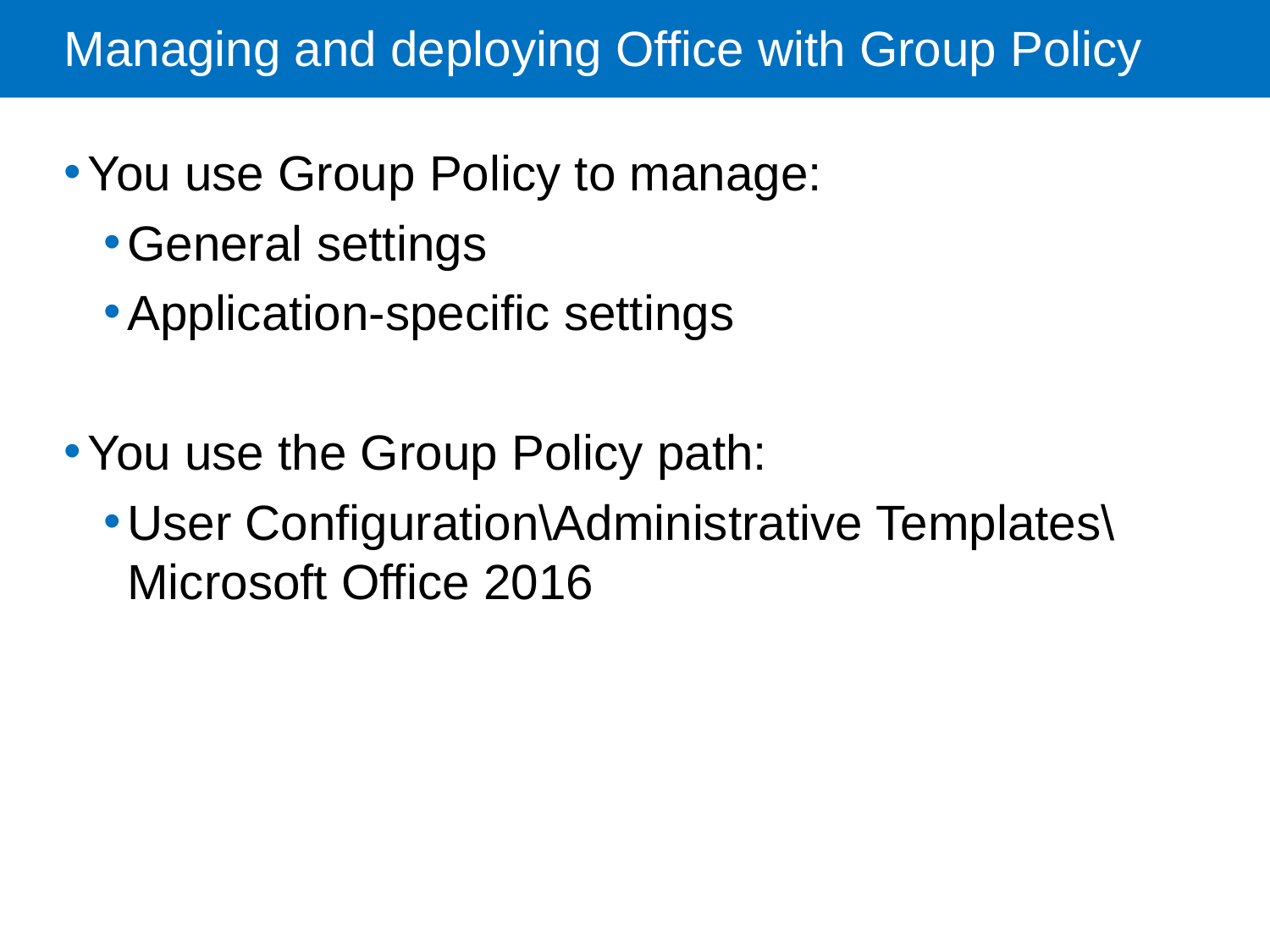

# Managing and deploying Office with Group Policy
You use Group Policy to manage:
General settings
Application-specific settings

You use the Group Policy path:
User Configuration\Administrative Templates\Microsoft Office 2016